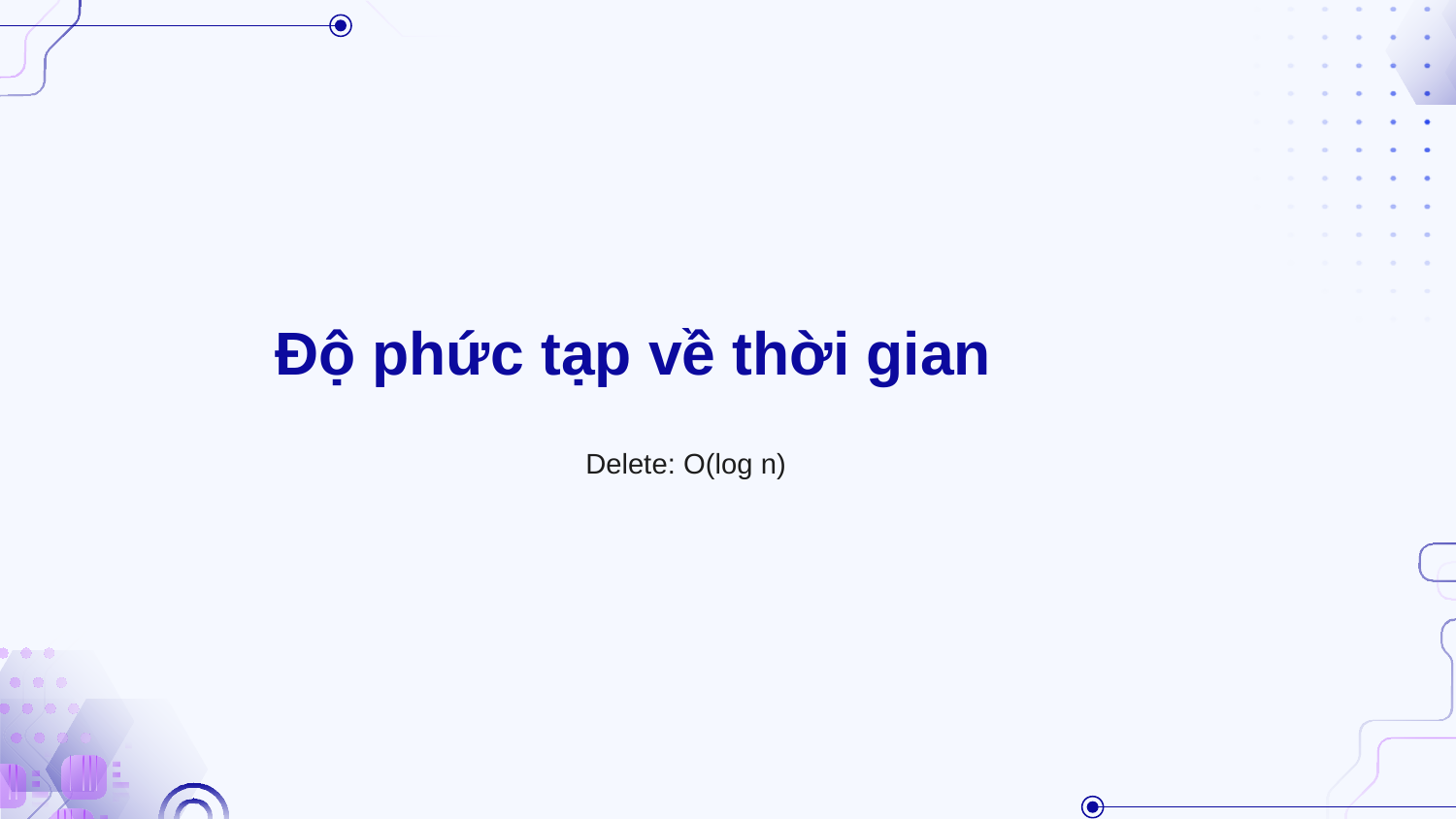

# Độ phức tạp về thời gian
Delete: O(log n)